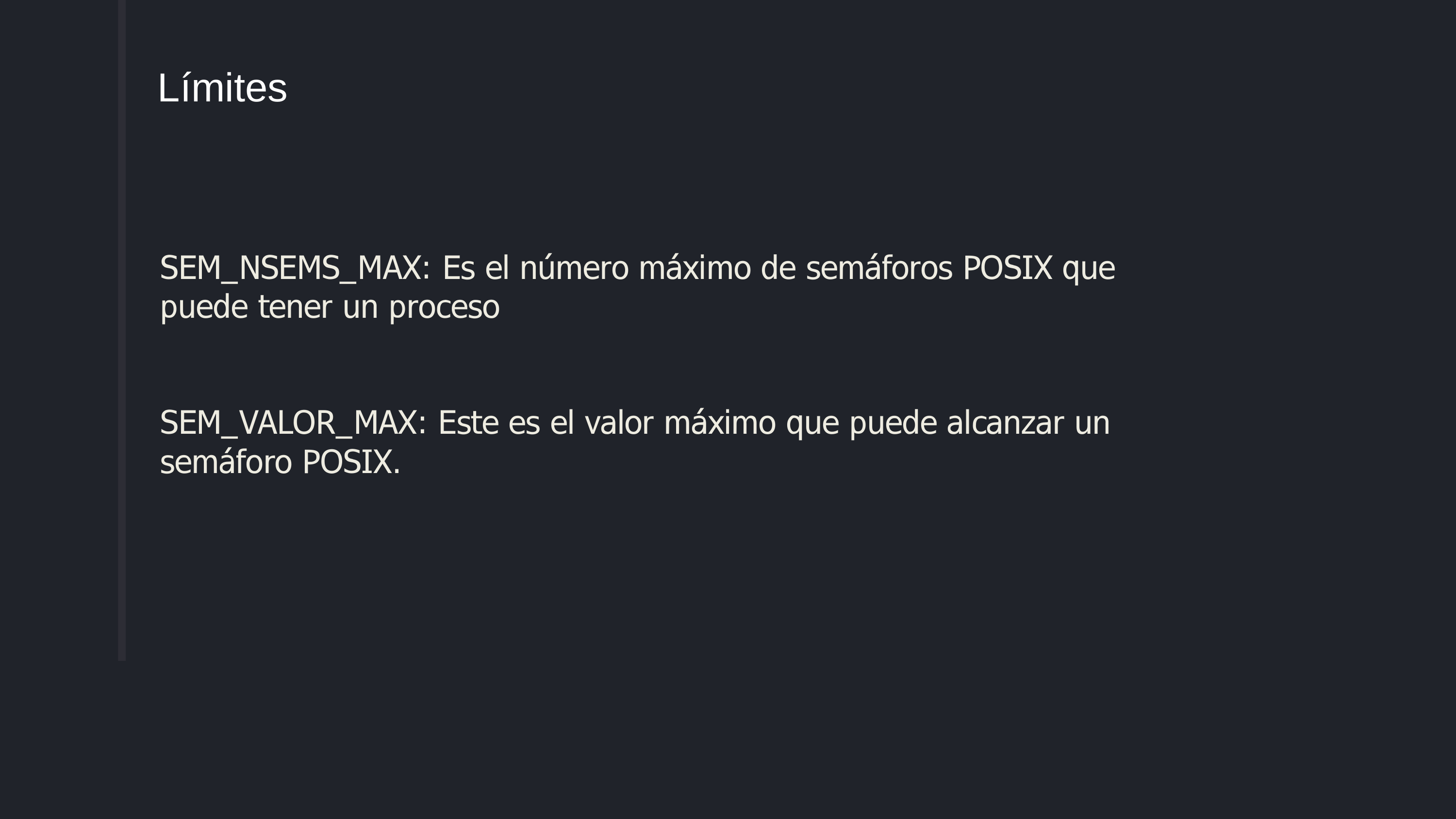

Límites

SEM_NSEMS_MAX: Es el número máximo de semáforos POSIX que puede tener un proceso

SEM_VALOR_MAX: Este es el valor máximo que puede alcanzar un semáforo POSIX.